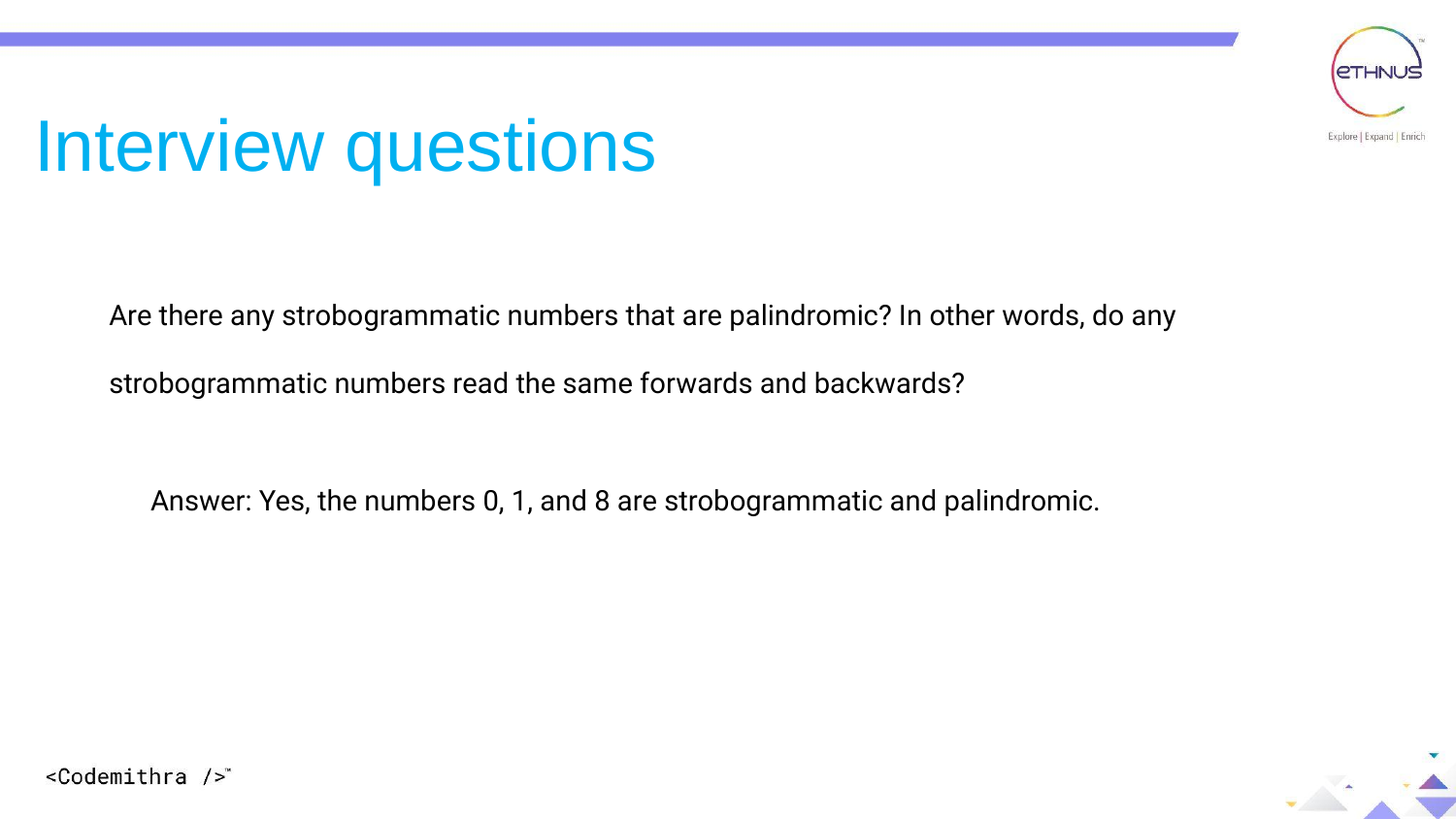

Interview questions
Are there any strobogrammatic numbers that are palindromic? In other words, do any strobogrammatic numbers read the same forwards and backwards?
Answer: Yes, the numbers 0, 1, and 8 are strobogrammatic and palindromic.